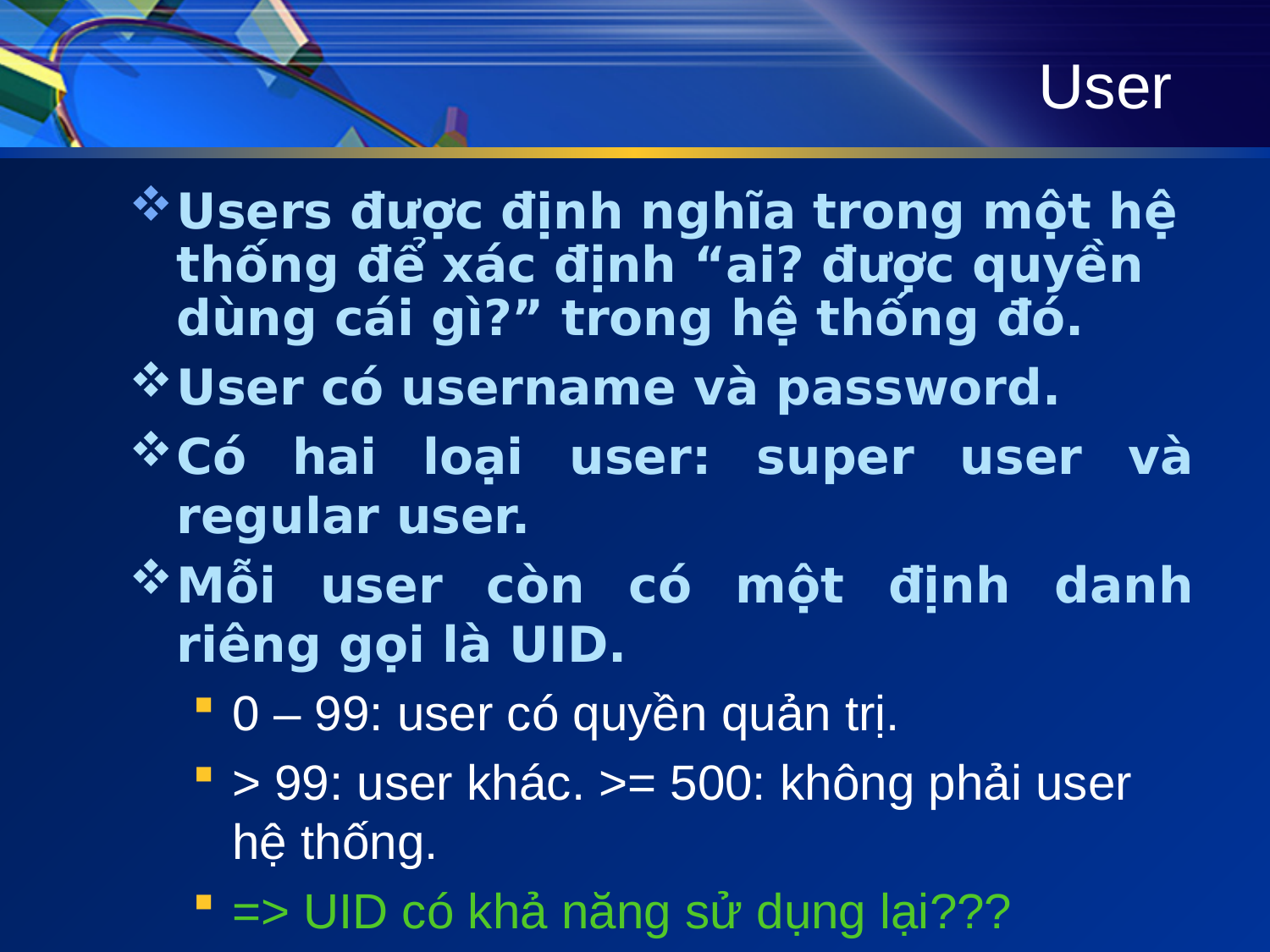

# User
Users được định nghĩa trong một hệ thống để xác định “ai? được quyền dùng cái gì?” trong hệ thống đó.
User có username và password.
Có hai loại user: super user và regular user.
Mỗi user còn có một định danh riêng gọi là UID.
0 – 99: user có quyền quản trị.
> 99: user khác. >= 500: không phải user hệ thống.
=> UID có khả năng sử dụng lại???